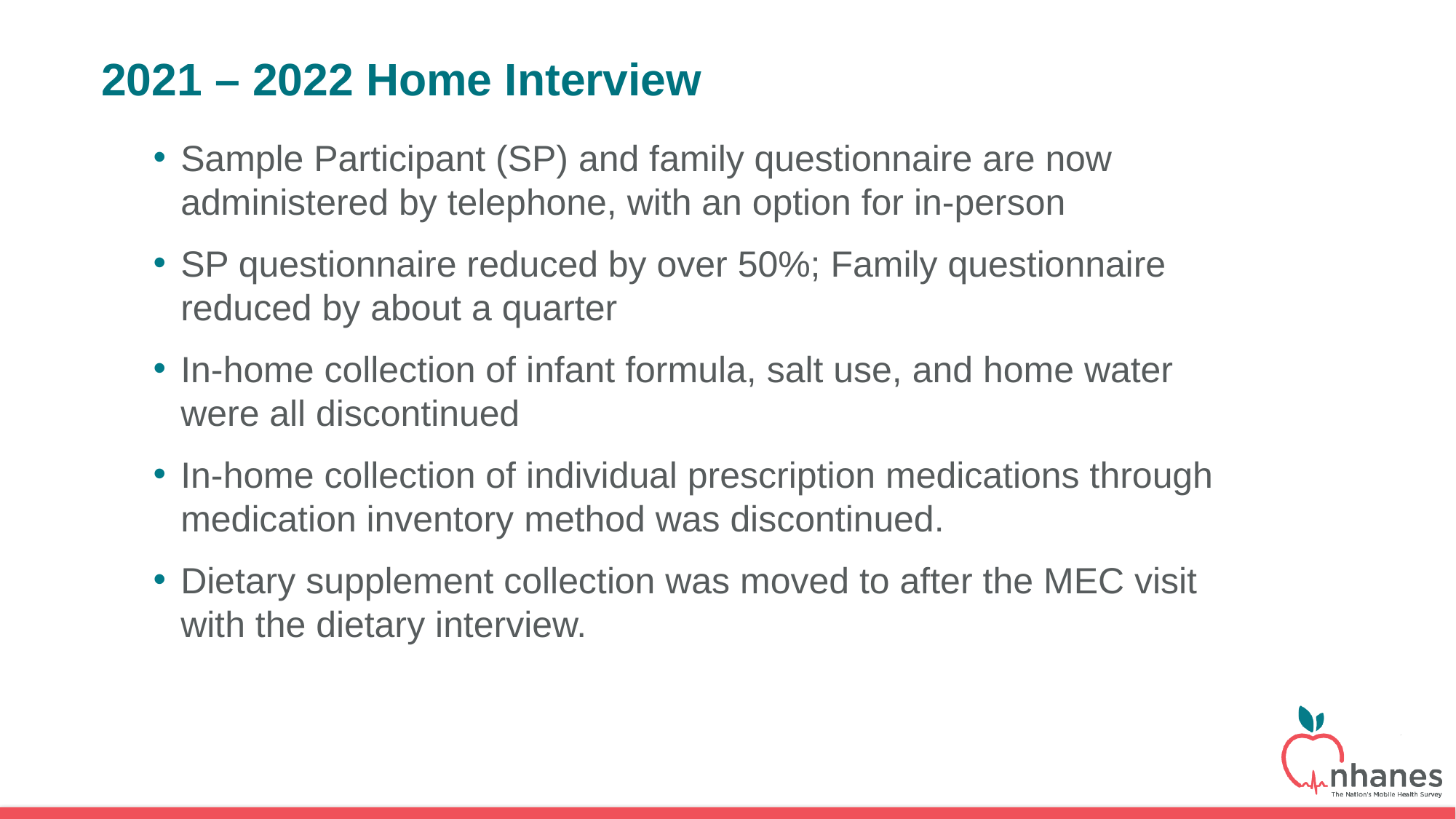

# 2021 – 2022 Home Interview
Sample Participant (SP) and family questionnaire are now administered by telephone, with an option for in-person
SP questionnaire reduced by over 50%; Family questionnaire reduced by about a quarter
In-home collection of infant formula, salt use, and home water were all discontinued
In-home collection of individual prescription medications through medication inventory method was discontinued.
Dietary supplement collection was moved to after the MEC visit with the dietary interview.